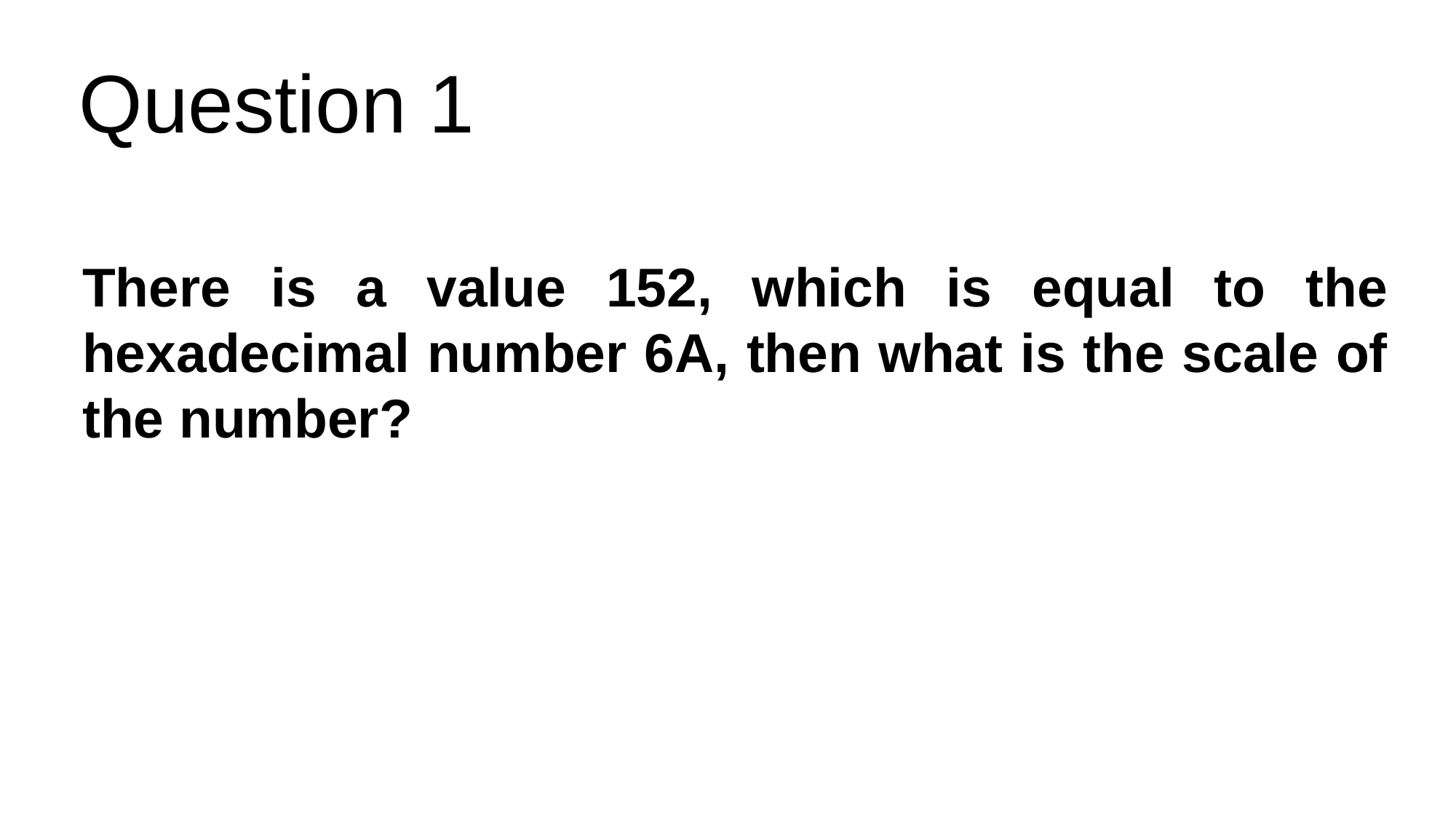

Question 1
There is a value 152, which is equal to the hexadecimal number 6A, then what is the scale of the number?